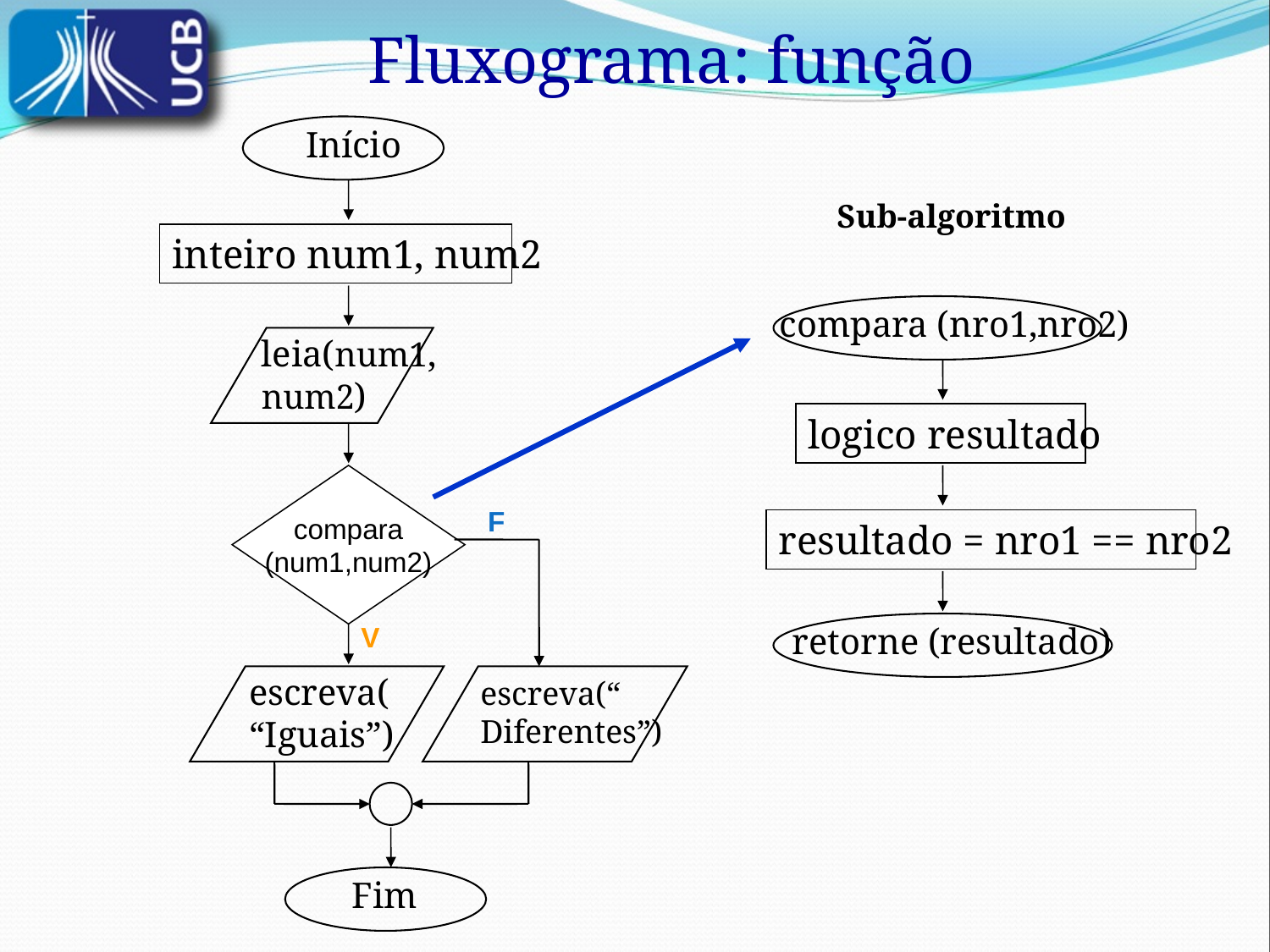

Fluxograma: função

Início

inteiro num1, num2

leia(num1,
num2)

compara
(num1,num2)
F

V

escreva(
“Iguais”)

escreva(“
Diferentes”)

Fim
Sub-algoritmo
compara (nro1,nro2)

logico resultado

resultado = nro1 == nro2

retorne (resultado)